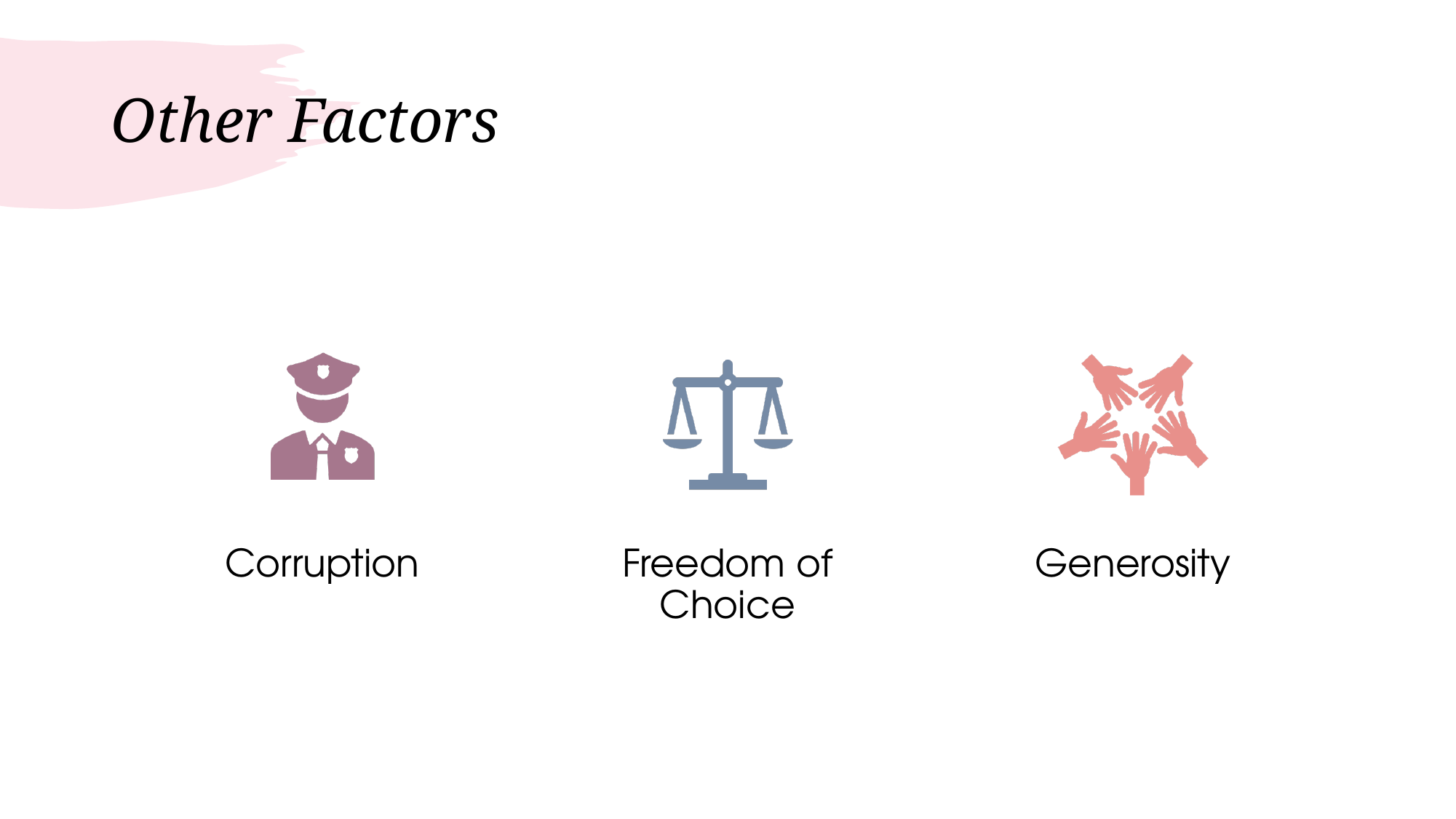

# Other Factors
Corruption
Freedom of Choice
Generosity